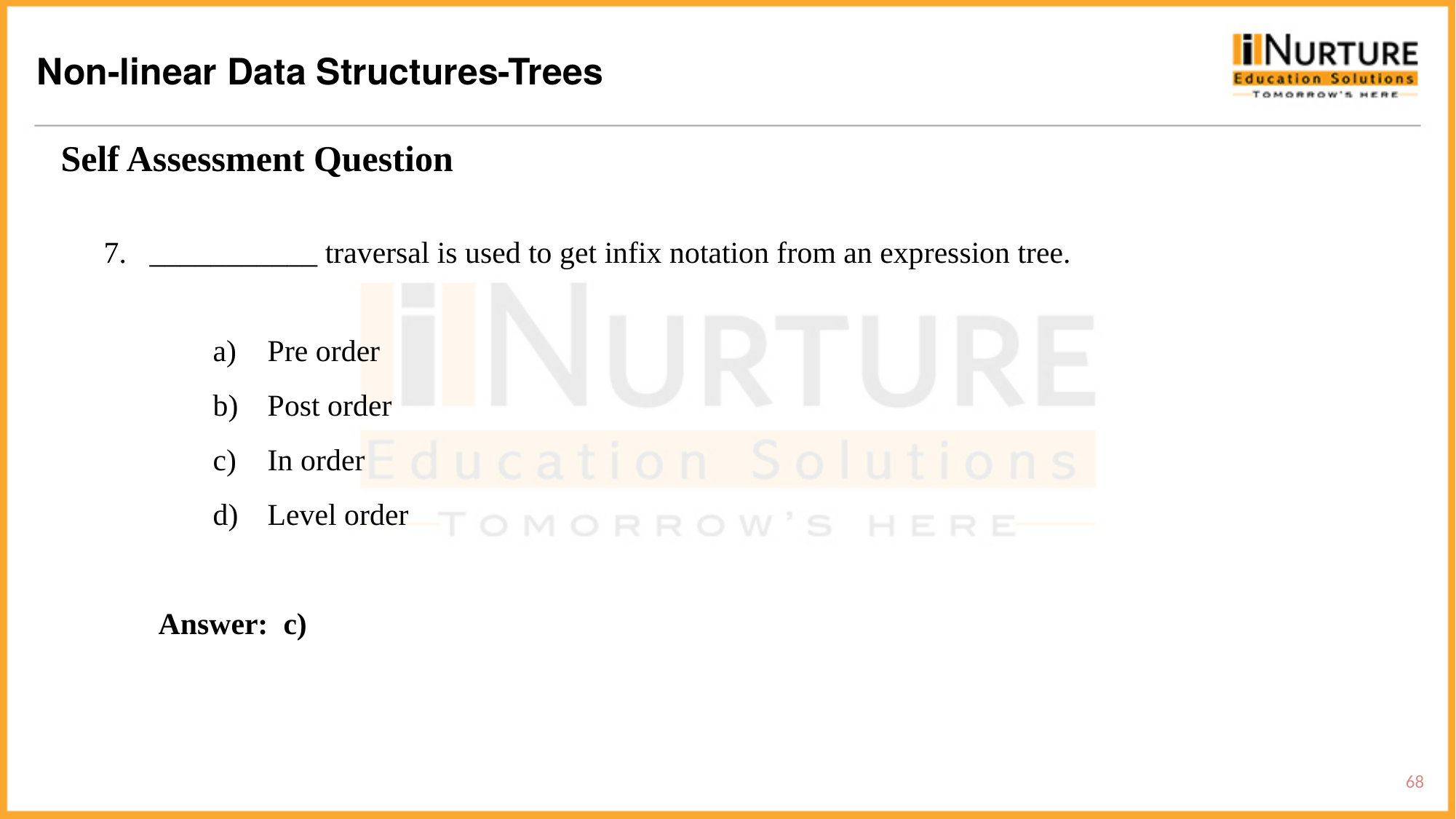

Non-linear Data Structures-Trees
Self Assessment Question

7.   ___________ traversal is used to get infix notation from an expression tree.

Pre order
Post order
In order
Level order

Answer:  c)

68